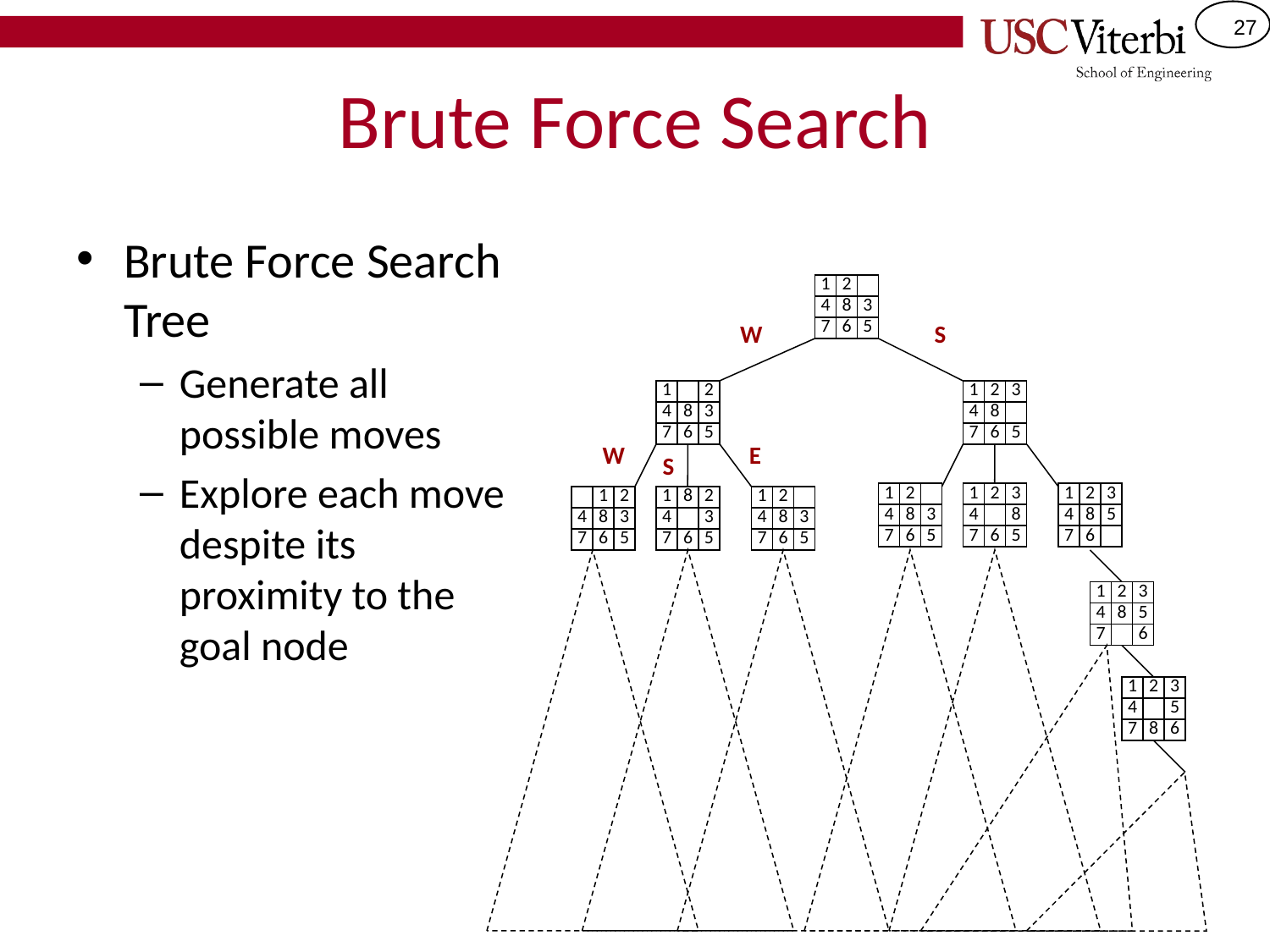

# Brute Force Search
Brute Force Search Tree
Generate all possible moves
Explore each move despite its proximity to the goal node
| 1 | 2 |  |
| --- | --- | --- |
| 4 | 8 | 3 |
| 7 | 6 | 5 |
W
S
| 1 |  | 2 |
| --- | --- | --- |
| 4 | 8 | 3 |
| 7 | 6 | 5 |
| 1 | 2 | 3 |
| --- | --- | --- |
| 4 | 8 |  |
| 7 | 6 | 5 |
W
E
S
| 1 | 2 |  |
| --- | --- | --- |
| 4 | 8 | 3 |
| 7 | 6 | 5 |
| 1 | 2 | 3 |
| --- | --- | --- |
| 4 |  | 8 |
| 7 | 6 | 5 |
| 1 | 2 | 3 |
| --- | --- | --- |
| 4 | 8 | 5 |
| 7 | 6 |  |
|  | 1 | 2 |
| --- | --- | --- |
| 4 | 8 | 3 |
| 7 | 6 | 5 |
| 1 | 8 | 2 |
| --- | --- | --- |
| 4 |  | 3 |
| 7 | 6 | 5 |
| 1 | 2 |  |
| --- | --- | --- |
| 4 | 8 | 3 |
| 7 | 6 | 5 |

| 1 | 2 | 3 |
| --- | --- | --- |
| 4 | 8 | 5 |
| 7 |  | 6 |

| 1 | 2 | 3 |
| --- | --- | --- |
| 4 |  | 5 |
| 7 | 8 | 6 |